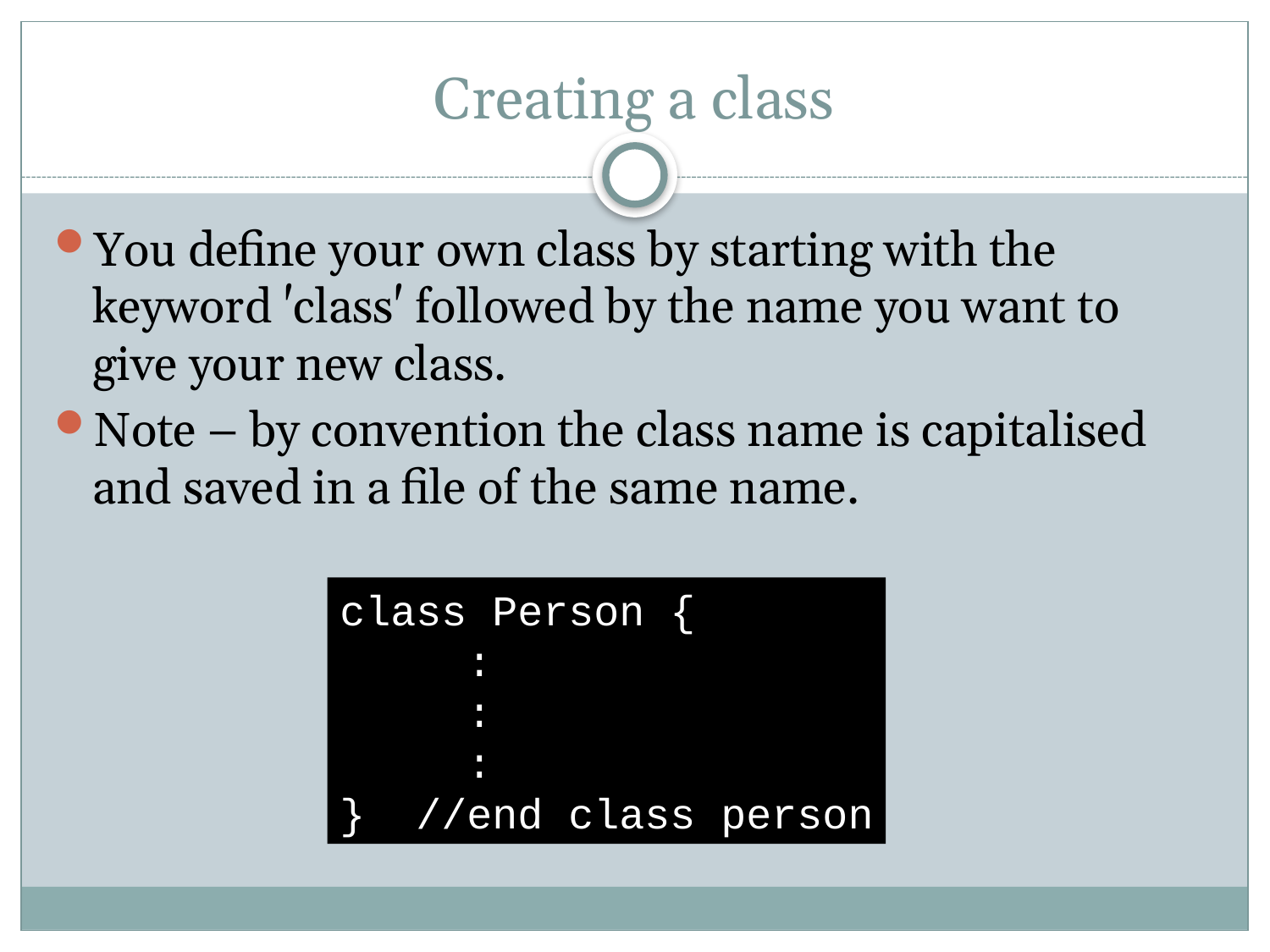

# Creating a class
You define your own class by starting with the keyword 'class' followed by the name you want to give your new class.
Note – by convention the class name is capitalised and saved in a file of the same name.
class Person {
	:
	:
	:
}  //end class person